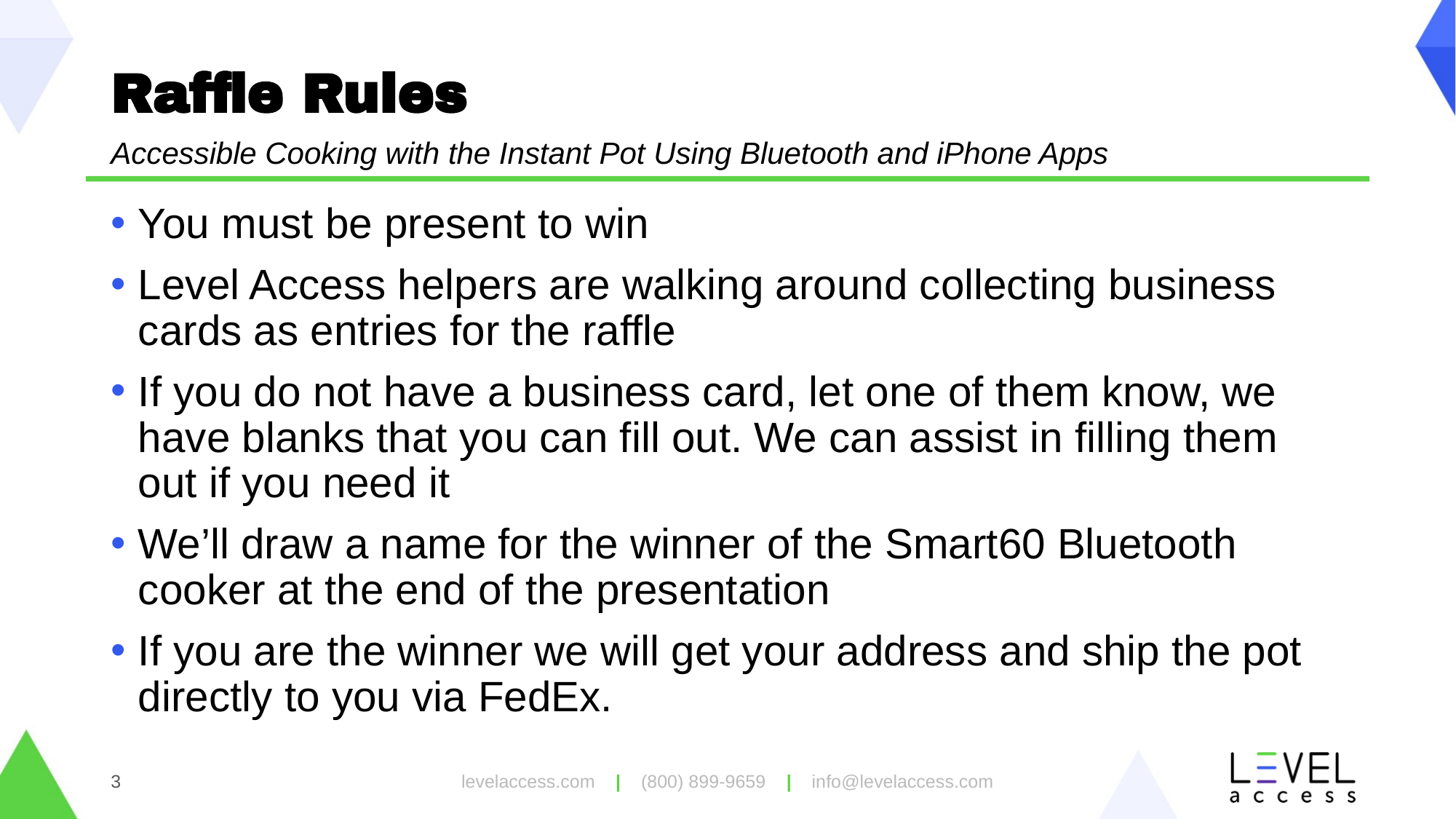

# Raffle Rules
Accessible Cooking with the Instant Pot Using Bluetooth and iPhone Apps
You must be present to win
Level Access helpers are walking around collecting business cards as entries for the raffle
If you do not have a business card, let one of them know, we have blanks that you can fill out. We can assist in filling them out if you need it
We’ll draw a name for the winner of the Smart60 Bluetooth cooker at the end of the presentation
If you are the winner we will get your address and ship the pot directly to you via FedEx.

levelaccess.com    |    (800) 899-9659    |    info@levelaccess.com
3